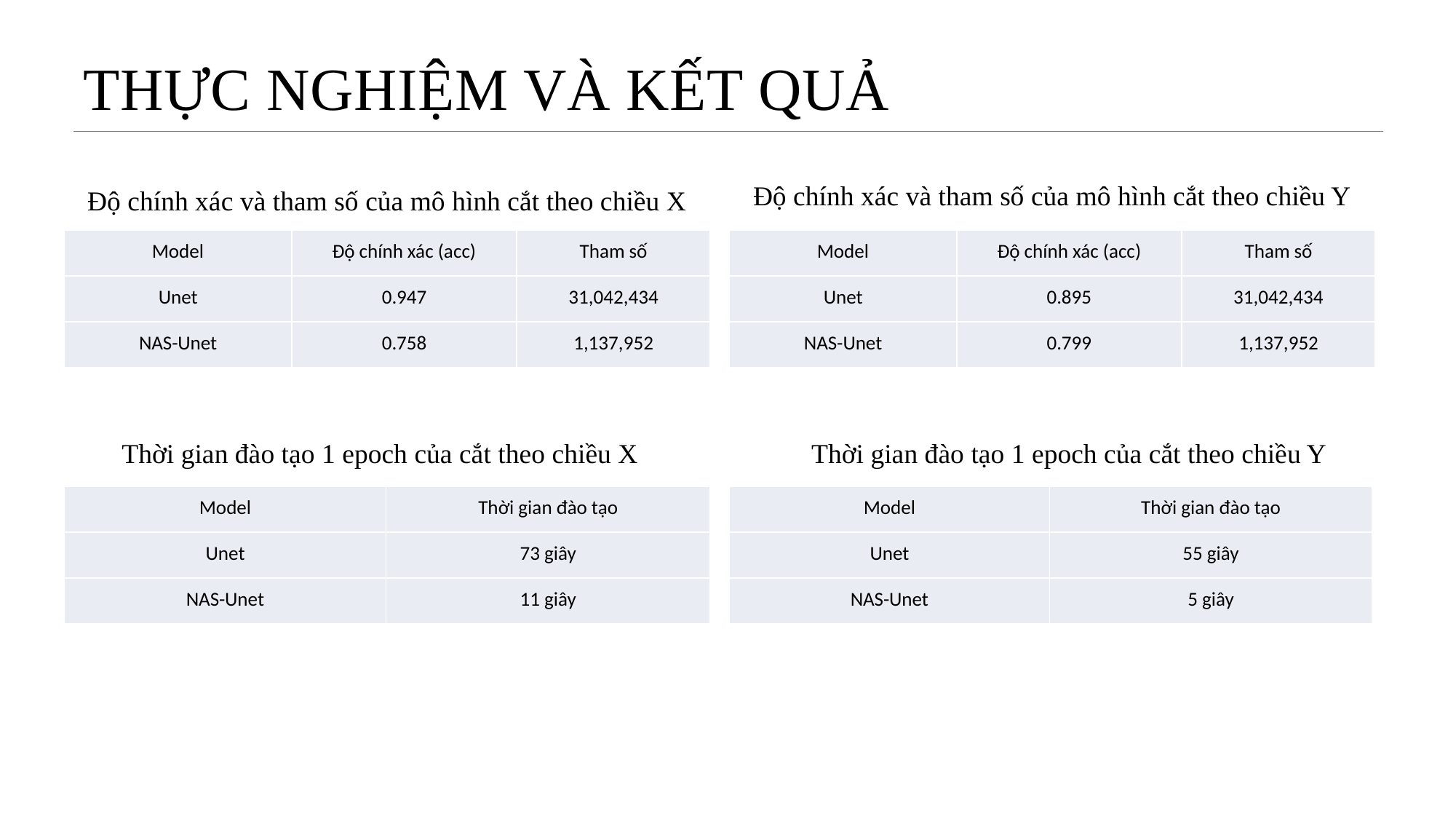

# THỰC NGHIỆM VÀ KẾT QUẢ

Độ chính xác và tham số của mô hình cắt theo chiều Y
Độ chính xác và tham số của mô hình cắt theo chiều X
| Model | Độ chính xác (acc) | Tham số |
| --- | --- | --- |
| Unet | 0.947 | 31,042,434 |
| NAS-Unet | 0.758 | 1,137,952 |
| Model | Độ chính xác (acc) | Tham số |
| --- | --- | --- |
| Unet | 0.895 | 31,042,434 |
| NAS-Unet | 0.799 | 1,137,952 |
Thời gian đào tạo 1 epoch của cắt theo chiều X
Thời gian đào tạo 1 epoch của cắt theo chiều Y
| Model | Thời gian đào tạo |
| --- | --- |
| Unet | 73 giây |
| NAS-Unet | 11 giây |
| Model | Thời gian đào tạo |
| --- | --- |
| Unet | 55 giây |
| NAS-Unet | 5 giây |